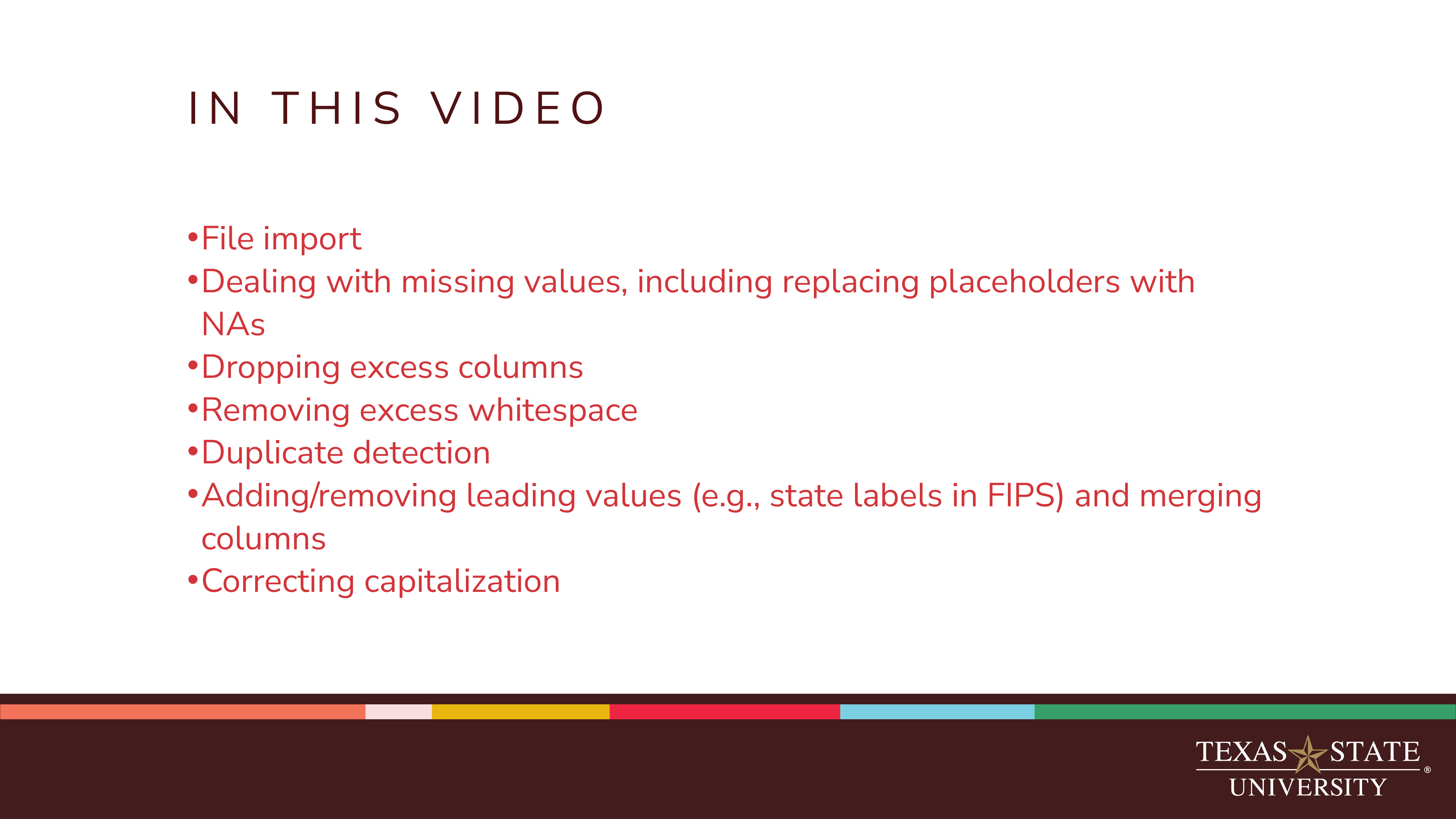

# IN THIS VIDEO
File import
Dealing with missing values, including replacing placeholders with NAs
Dropping excess columns
Removing excess whitespace
Duplicate detection
Adding/removing leading values (e.g., state labels in FIPS) and merging columns
Correcting capitalization